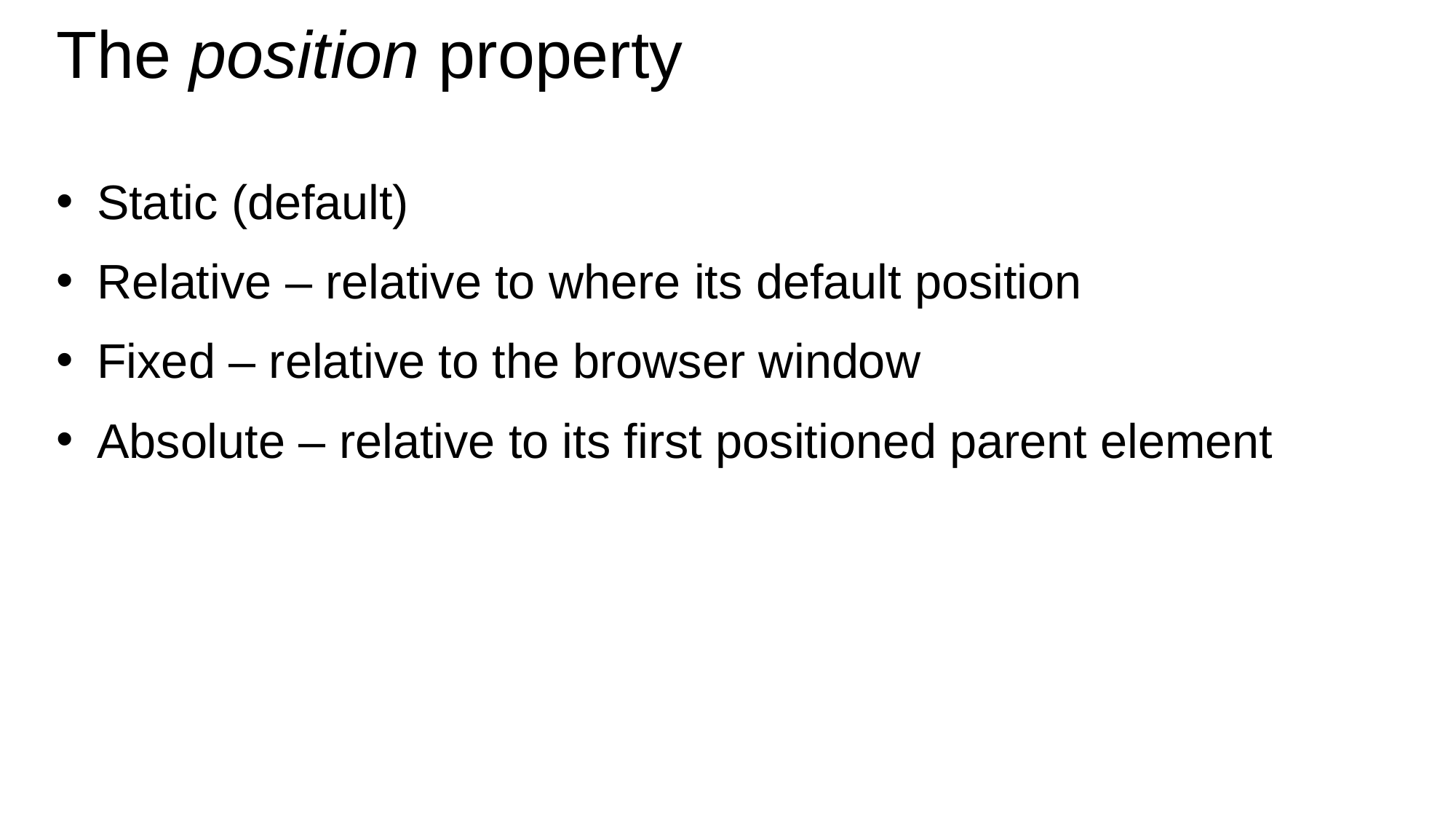

# The position property
Static (default)
Relative – relative to where its default position
Fixed – relative to the browser window
Absolute – relative to its first positioned parent element